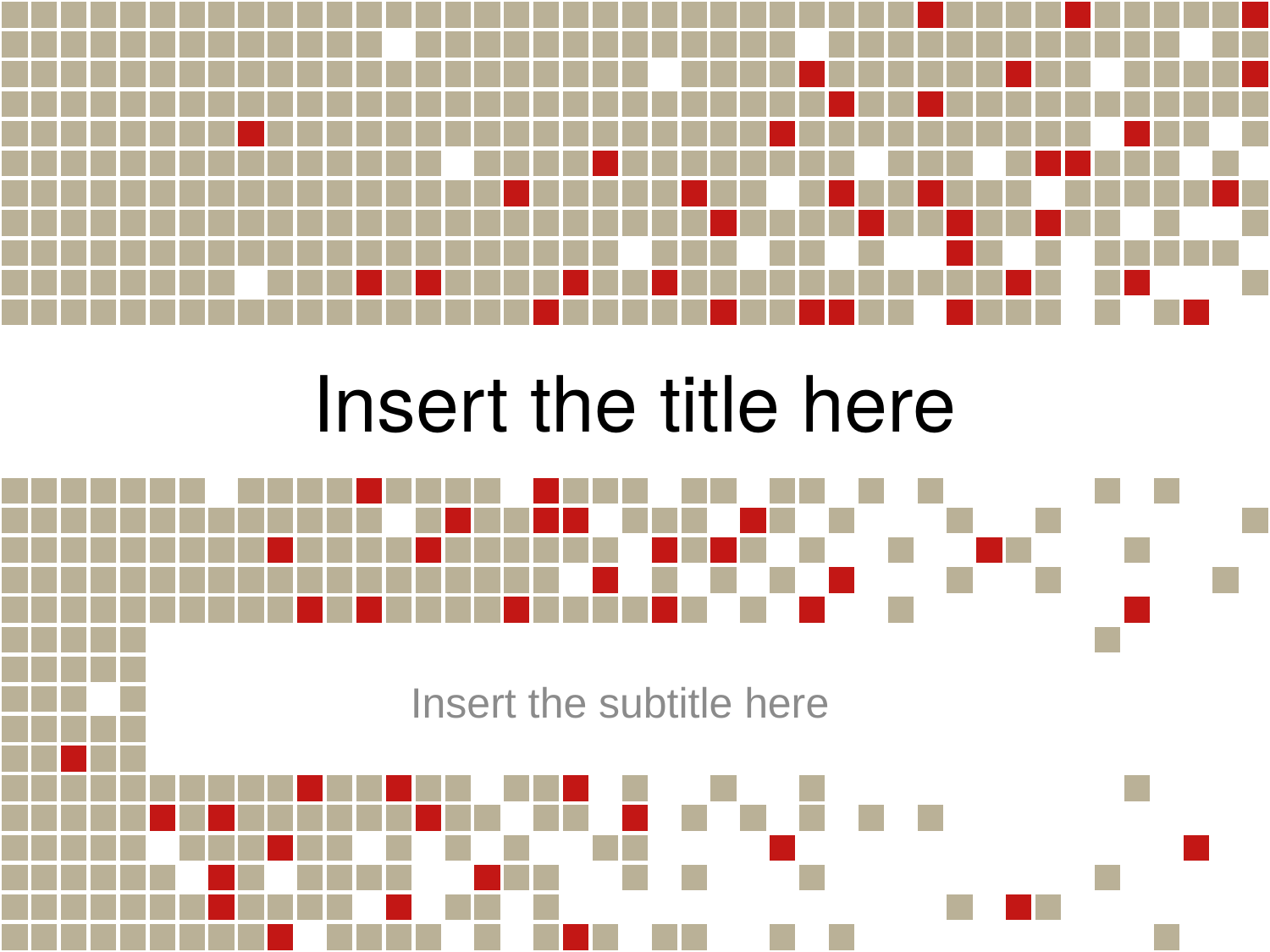

# Insert the title here
Insert the subtitle here